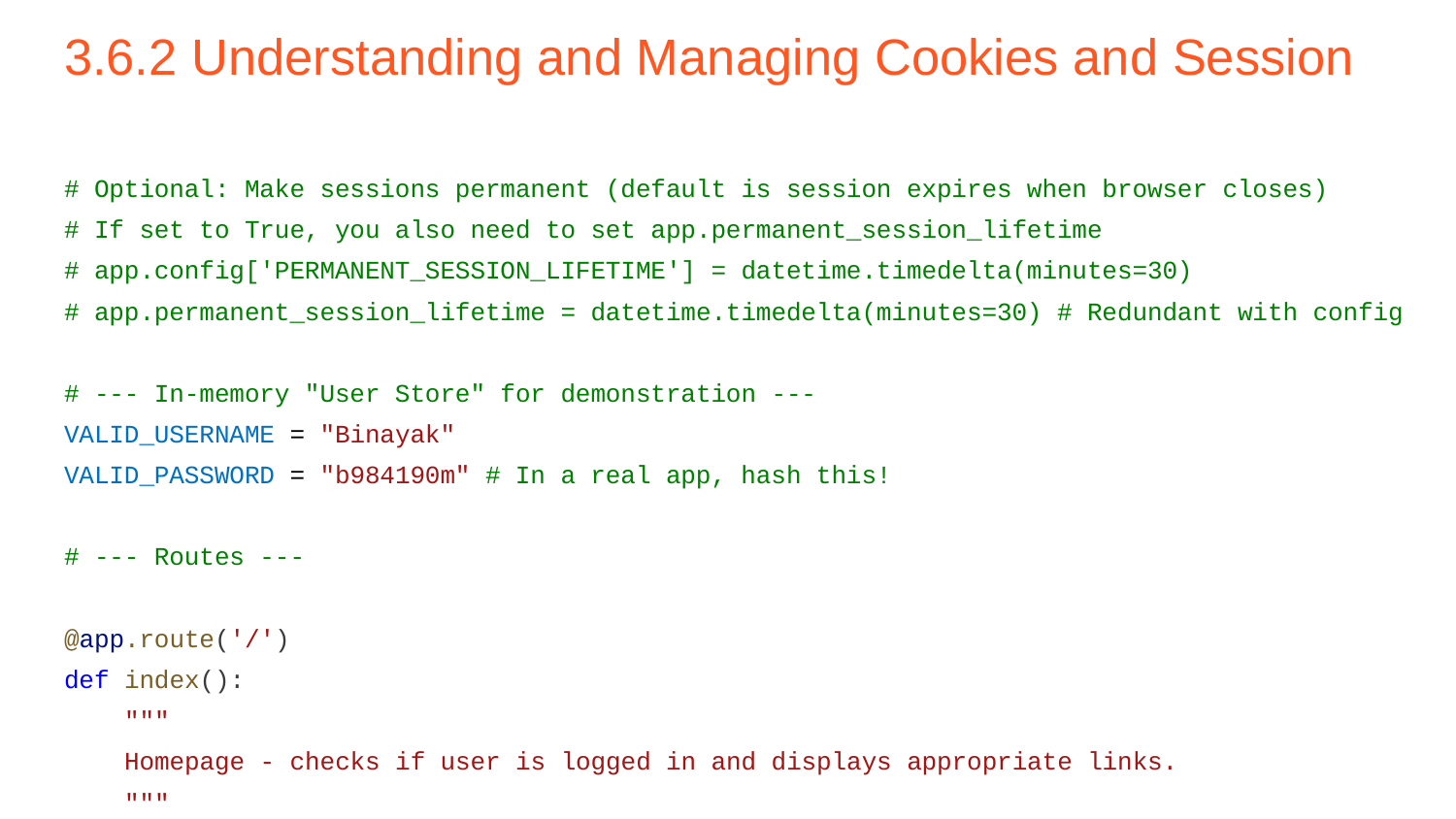

# 3.6.2 Understanding and Managing Cookies and Session
# Optional: Make sessions permanent (default is session expires when browser closes)
# If set to True, you also need to set app.permanent_session_lifetime
# app.config['PERMANENT_SESSION_LIFETIME'] = datetime.timedelta(minutes=30)
# app.permanent_session_lifetime = datetime.timedelta(minutes=30) # Redundant with config

# --- In-memory "User Store" for demonstration ---
VALID_USERNAME = "Binayak"
VALID_PASSWORD = "b984190m" # In a real app, hash this!

# --- Routes ---

@app.route('/')
def index():
    """
    Homepage - checks if user is logged in and displays appropriate links.
    """